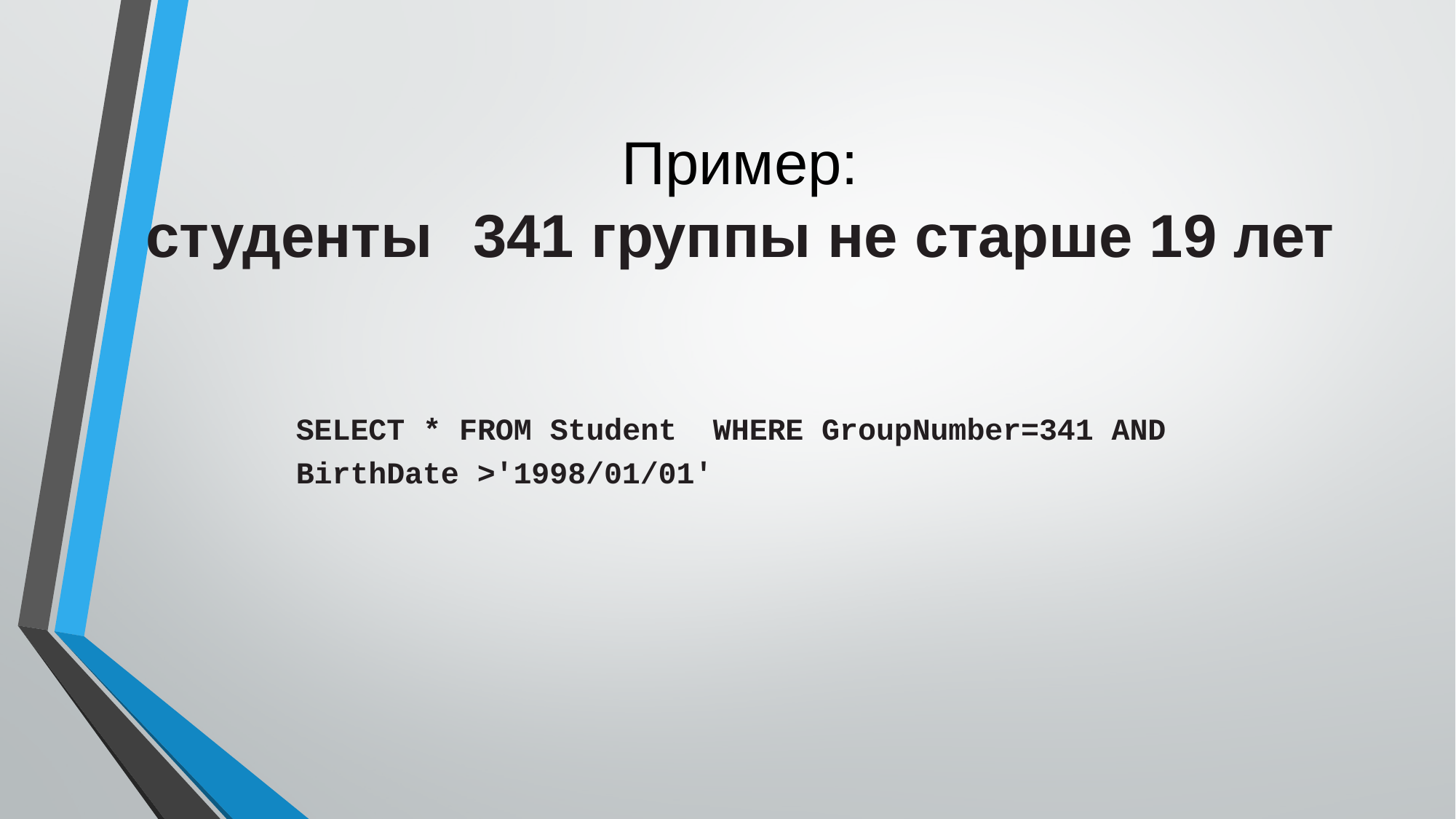

Пример:
студенты	341 группы не старше 19 лет
SELECT * FROM Student  WHERE GroupNumber=341 AND  BirthDate >'1998/01/01'